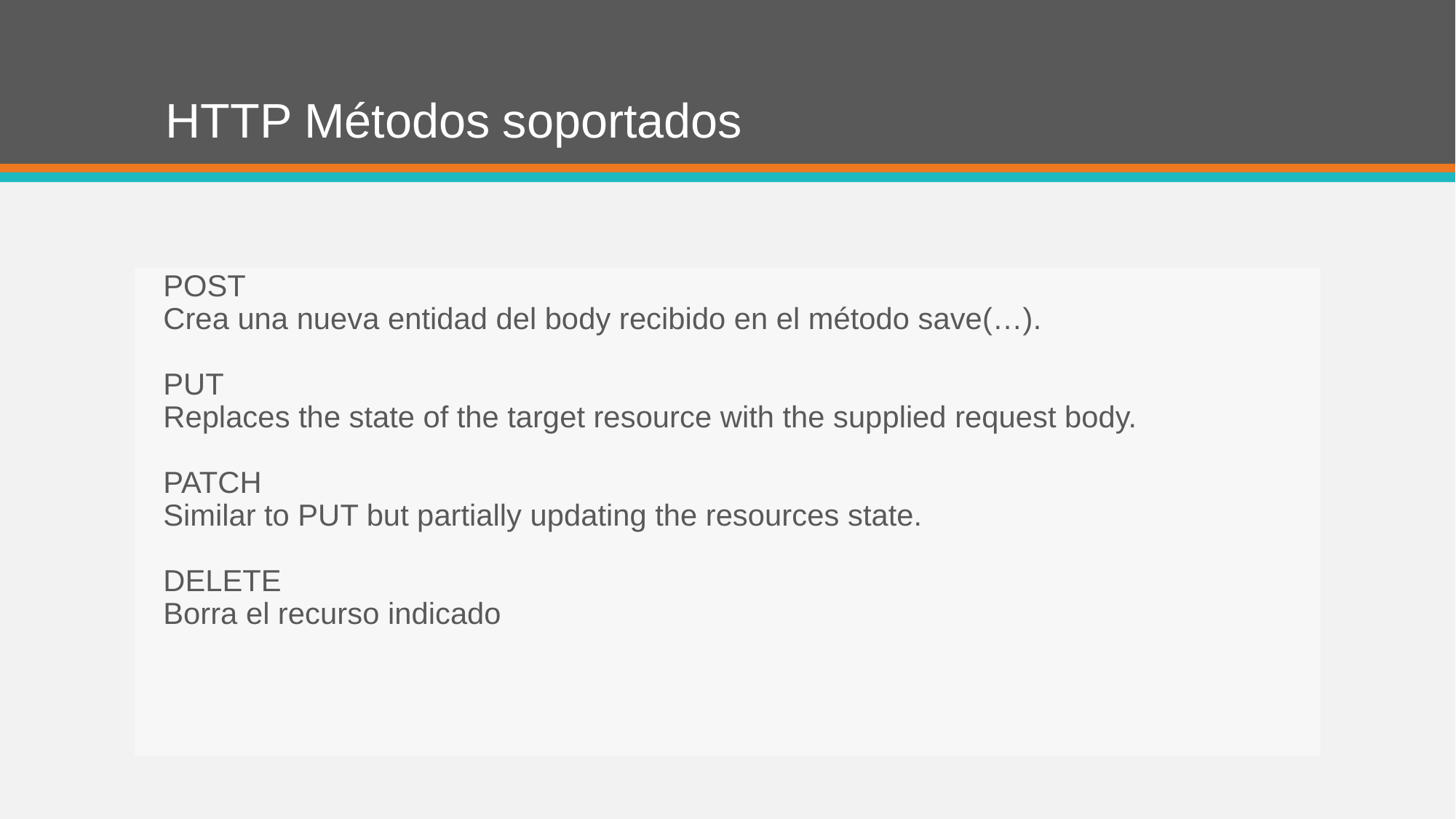

# HTTP Métodos soportados
POST
Crea una nueva entidad del body recibido en el método save(…).

PUT
Replaces the state of the target resource with the supplied request body.

PATCH
Similar to PUT but partially updating the resources state.

DELETE
Borra el recurso indicado